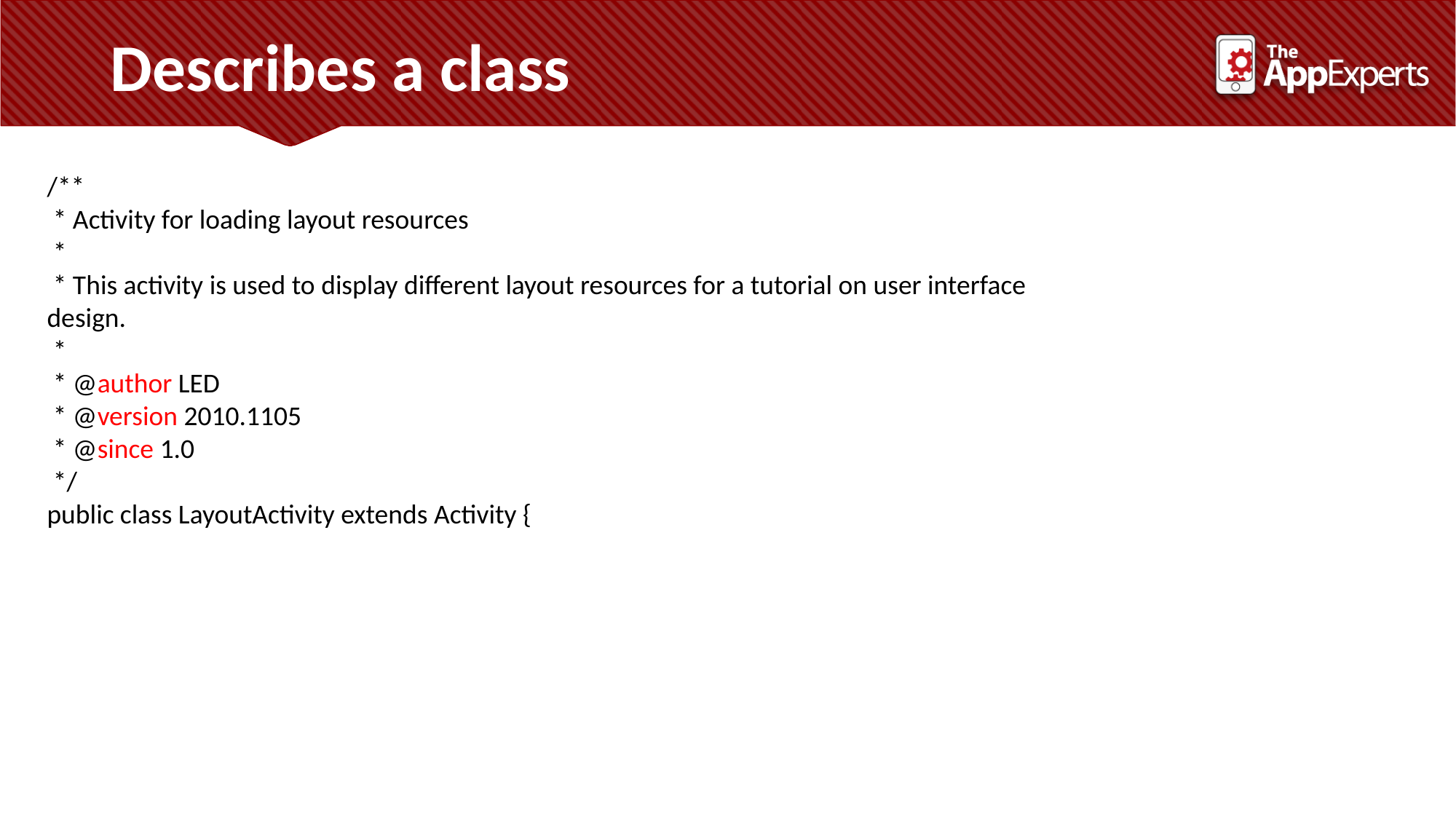

Describes a class
/**
 * Activity for loading layout resources
 *
 * This activity is used to display different layout resources for a tutorial on user interface design.
 *
 * @author LED
 * @version 2010.1105
 * @since 1.0
 */
public class LayoutActivity extends Activity {